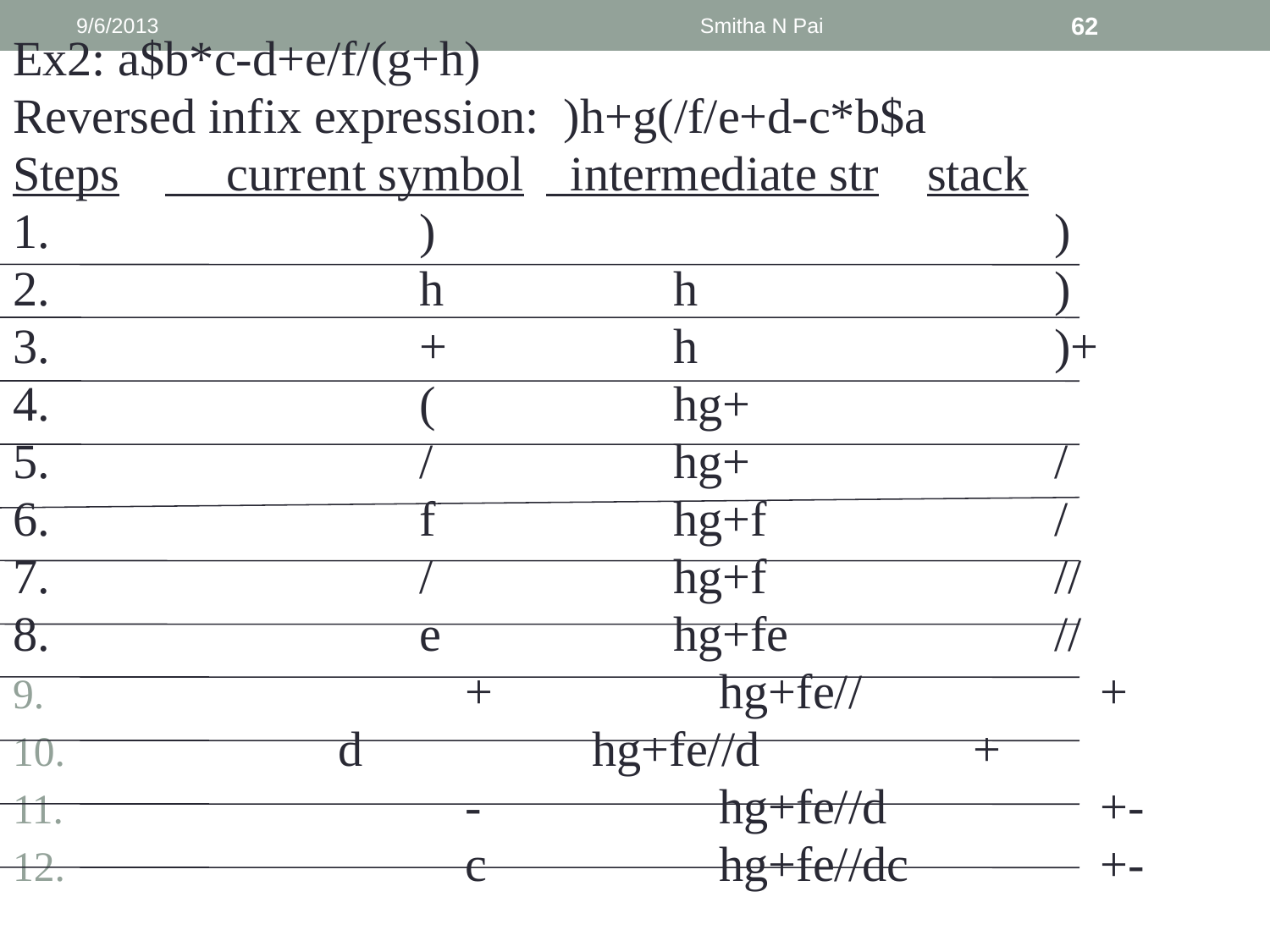

9/6/2013
Smitha N Pai
62
Ex2: a$b*c-d+e/f/(g+h)
Reversed infix expression:  )h+g(/f/e+d-c*b$a
Steps	     current symbol	  intermediate str	stack
1.			)					)
2.			h		h			)
3.			+		h			)+
4.			(		hg+
5.			/		hg+			/
6.			f		hg+f			/
7.			/		hg+f			//
8.			e		hg+fe			//
			+		hg+fe//		+
               	d		hg+fe//d		+
 			-		hg+fe//d		+-
 			c		hg+fe//dc		+-